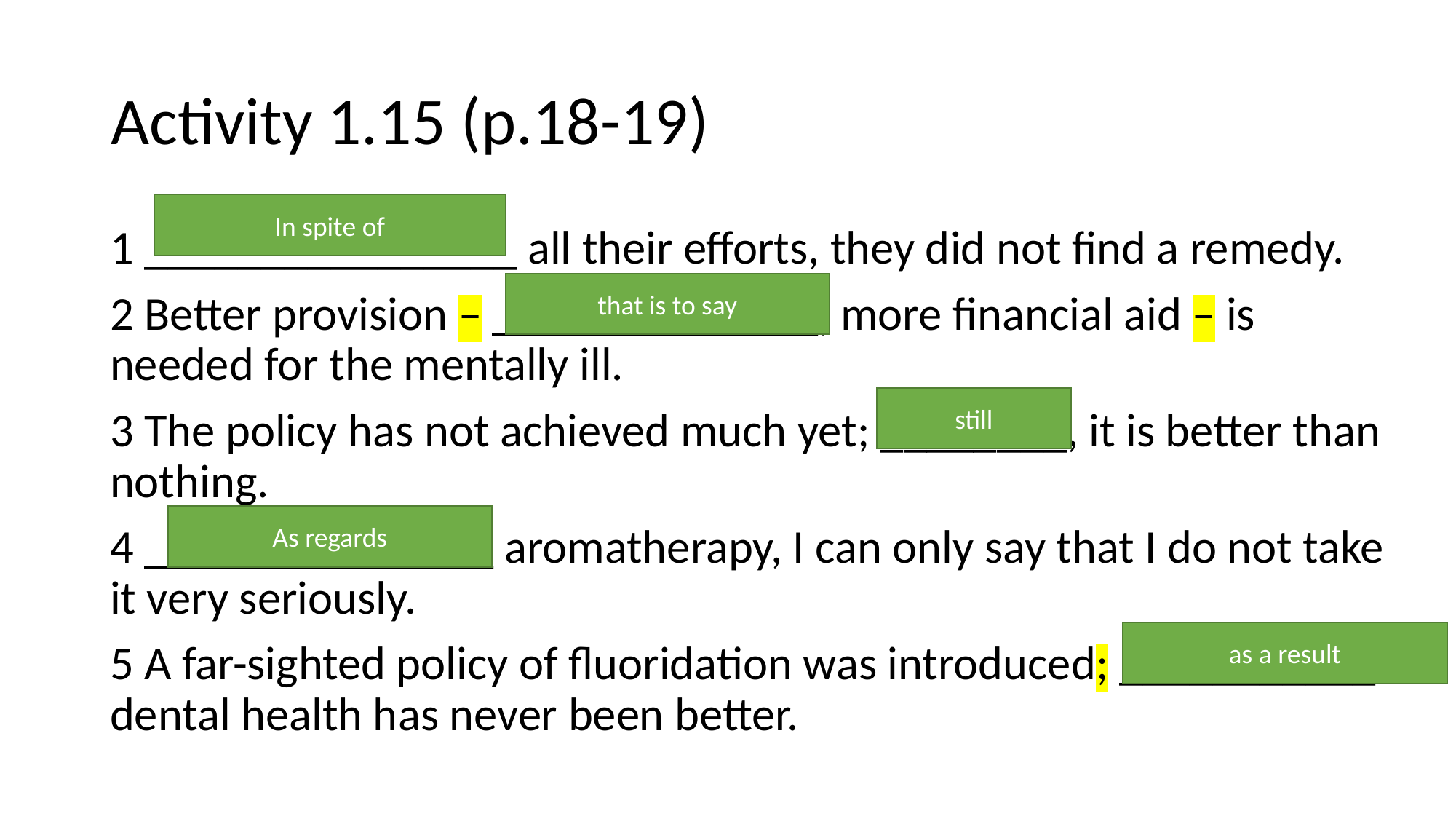

# Activity 1.15 (p.18-19)
In spite of
1 ________________ all their efforts, they did not find a remedy.
2 Better provision – ______________, more financial aid – is needed for the mentally ill.
3 The policy has not achieved much yet; ________, it is better than nothing.
4 _______________ aromatherapy, I can only say that I do not take it very seriously.
5 A far-sighted policy of fluoridation was introduced; ___________ dental health has never been better.
that is to say
still
As regards
as a result